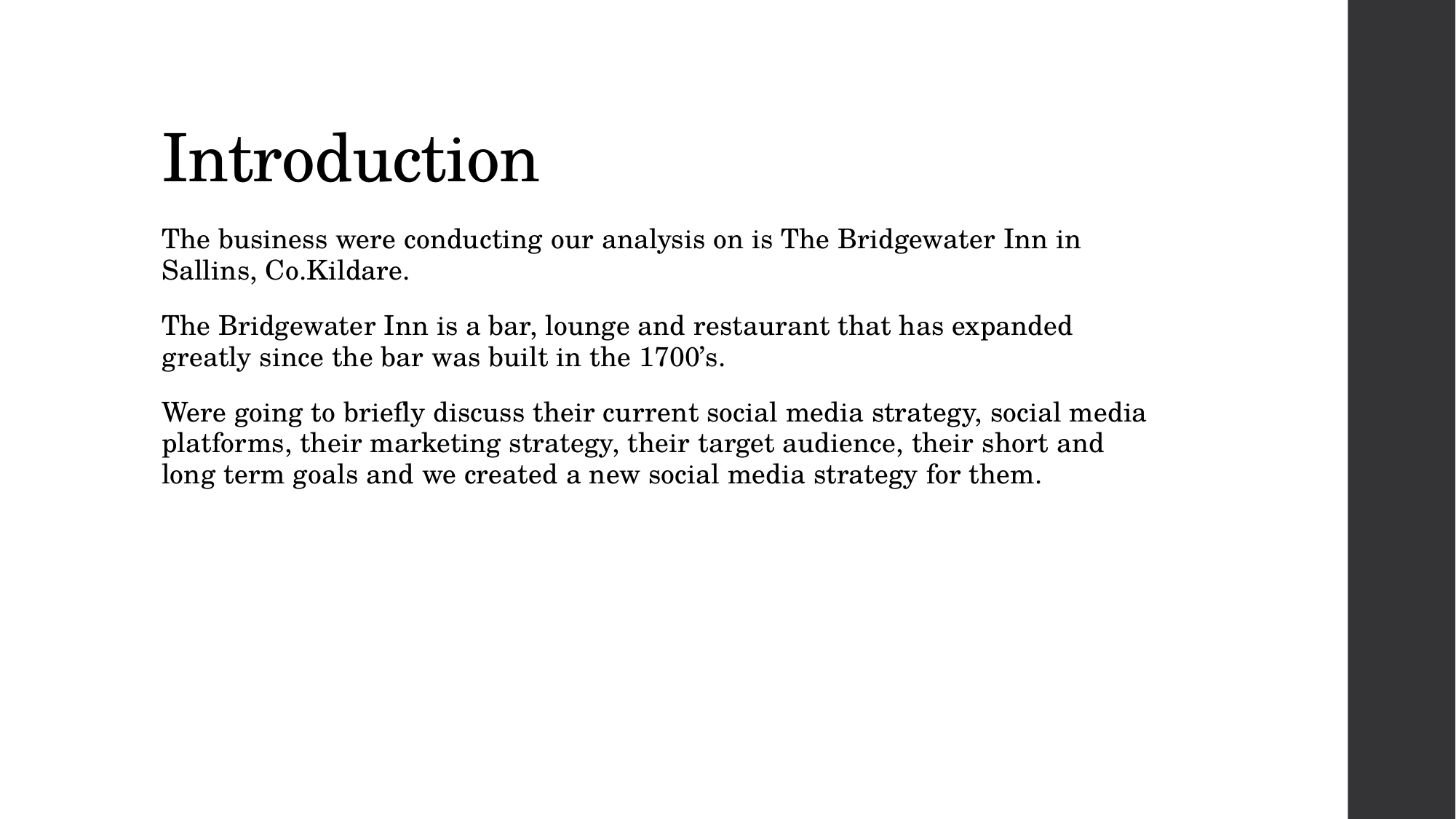

# Introduction
The business were conducting our analysis on is The Bridgewater Inn in Sallins, Co.Kildare.
The Bridgewater Inn is a bar, lounge and restaurant that has expanded greatly since the bar was built in the 1700’s.
Were going to briefly discuss their current social media strategy, social media platforms, their marketing strategy, their target audience, their short and long term goals and we created a new social media strategy for them.